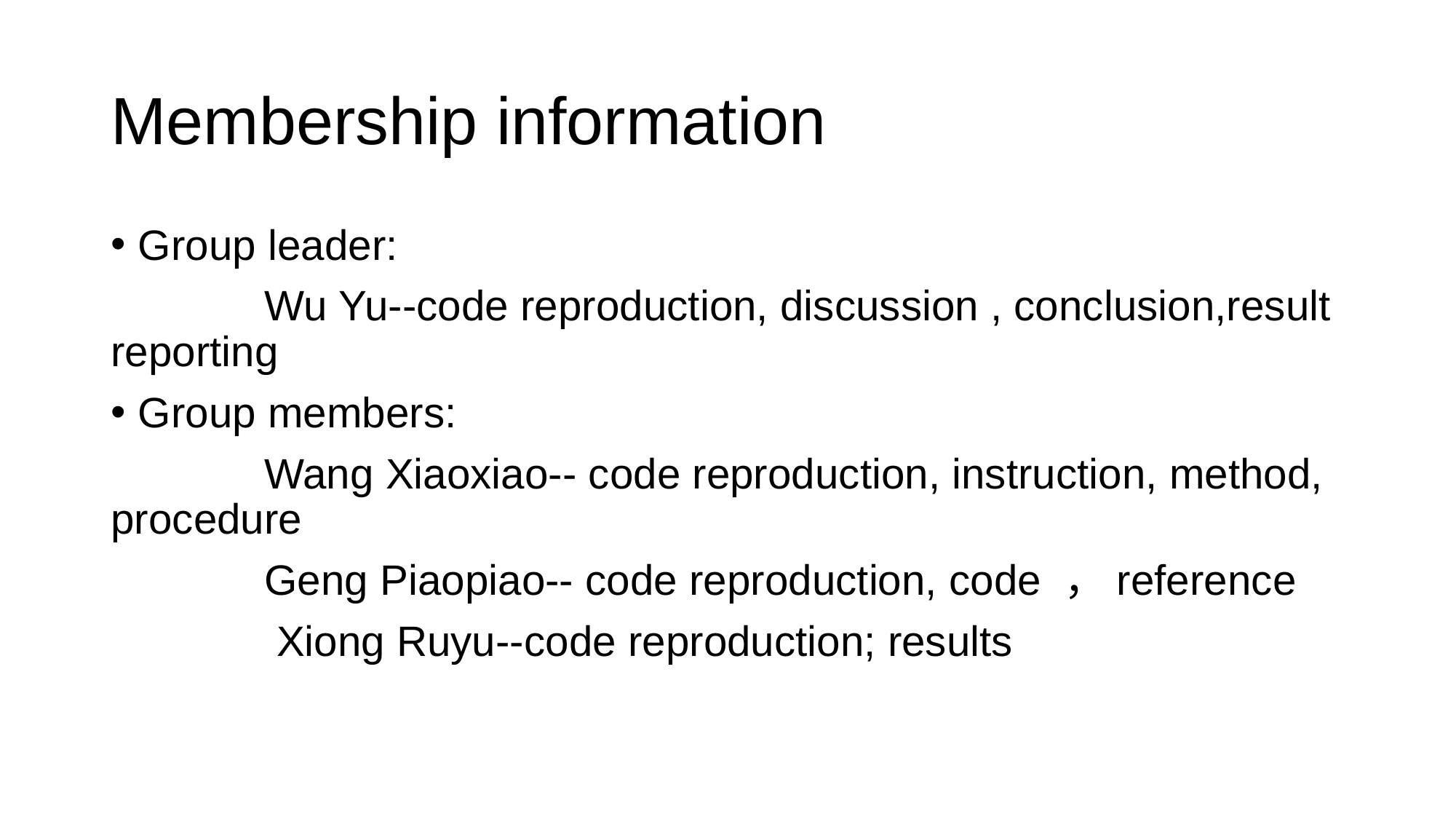

# Membership information
Group leader:
             Wu Yu--code reproduction, discussion , conclusion,result reporting
Group members:
             Wang Xiaoxiao-- code reproduction, instruction, method, procedure
             Geng Piaopiao-- code reproduction, code ，reference
              Xiong Ruyu--code reproduction; results